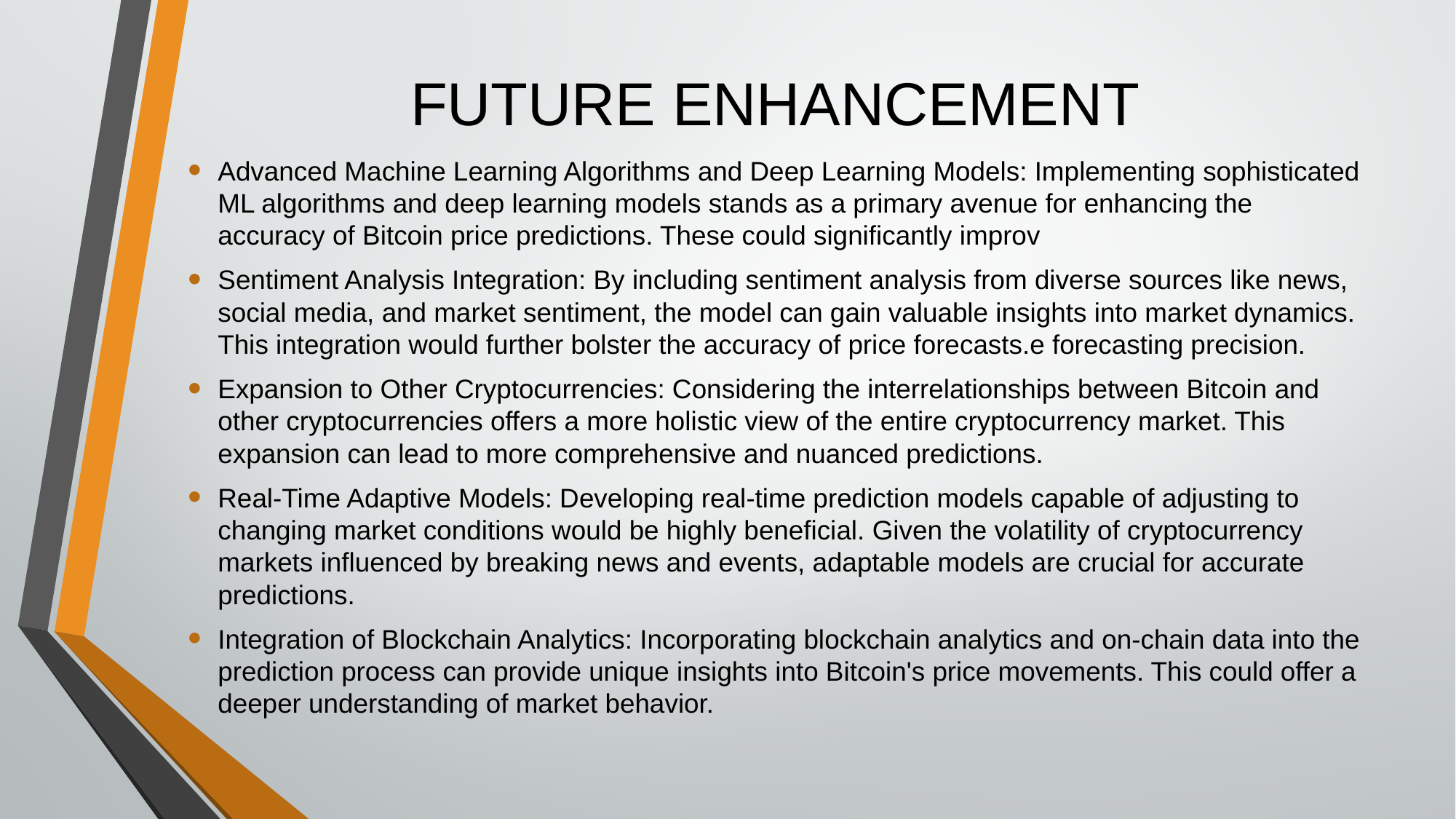

# FUTURE ENHANCEMENT
Advanced Machine Learning Algorithms and Deep Learning Models: Implementing sophisticated ML algorithms and deep learning models stands as a primary avenue for enhancing the accuracy of Bitcoin price predictions. These could significantly improv
Sentiment Analysis Integration: By including sentiment analysis from diverse sources like news, social media, and market sentiment, the model can gain valuable insights into market dynamics. This integration would further bolster the accuracy of price forecasts.e forecasting precision.
Expansion to Other Cryptocurrencies: Considering the interrelationships between Bitcoin and other cryptocurrencies offers a more holistic view of the entire cryptocurrency market. This expansion can lead to more comprehensive and nuanced predictions.
Real-Time Adaptive Models: Developing real-time prediction models capable of adjusting to changing market conditions would be highly beneficial. Given the volatility of cryptocurrency markets influenced by breaking news and events, adaptable models are crucial for accurate predictions.
Integration of Blockchain Analytics: Incorporating blockchain analytics and on-chain data into the prediction process can provide unique insights into Bitcoin's price movements. This could offer a deeper understanding of market behavior.